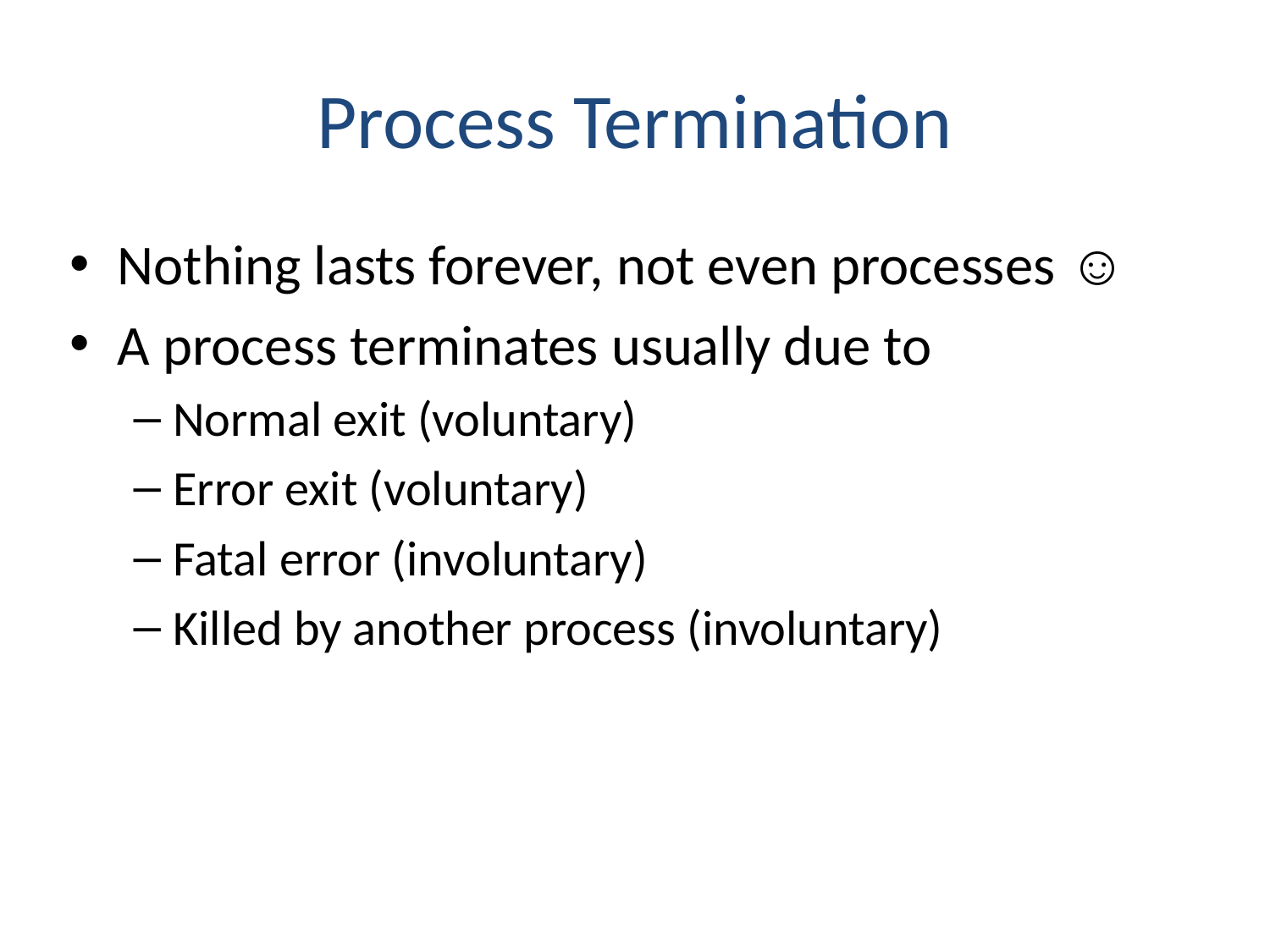

# Process Termination
Nothing lasts forever, not even processes ☺
A process terminates usually due to
Normal exit (voluntary)
Error exit (voluntary)
Fatal error (involuntary)
Killed by another process (involuntary)